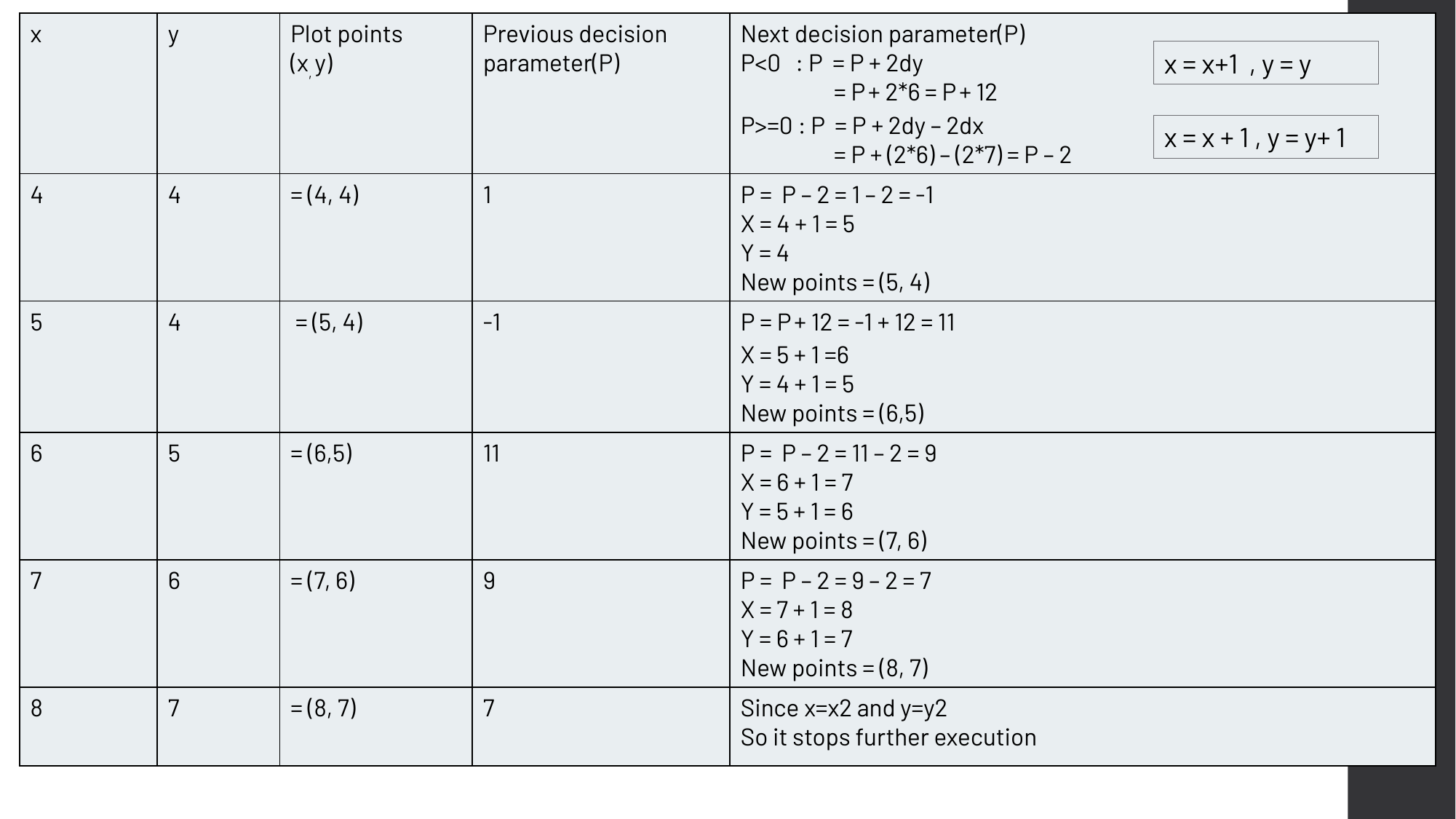

| x | y | Plot points (x, y) | Previous decision parameter(P) | Next decision parameter(P) P<0 : P = P + 2dy = P + 2\*6 = P + 12 P>=0 : P = P + 2dy – 2dx = P + (2\*6) – (2\*7) = P – 2 |
| --- | --- | --- | --- | --- |
| 4 | 4 | = (4, 4) | 1 | P = P – 2 = 1 – 2 = -1 X = 4 + 1 = 5 Y = 4 New points = (5, 4) |
| 5 | 4 | = (5, 4) | -1 | P = P + 12 = -1 + 12 = 11 X = 5 + 1 =6 Y = 4 + 1 = 5 New points = (6,5) |
| 6 | 5 | = (6,5) | 11 | P = P – 2 = 11 – 2 = 9 X = 6 + 1 = 7 Y = 5 + 1 = 6 New points = (7, 6) |
| 7 | 6 | = (7, 6) | 9 | P = P – 2 = 9 – 2 = 7 X = 7 + 1 = 8 Y = 6 + 1 = 7 New points = (8, 7) |
| 8 | 7 | = (8, 7) | 7 | Since x=x2 and y=y2 So it stops further execution |
x = x+1  , y = y
x = x + 1 , y = y+ 1